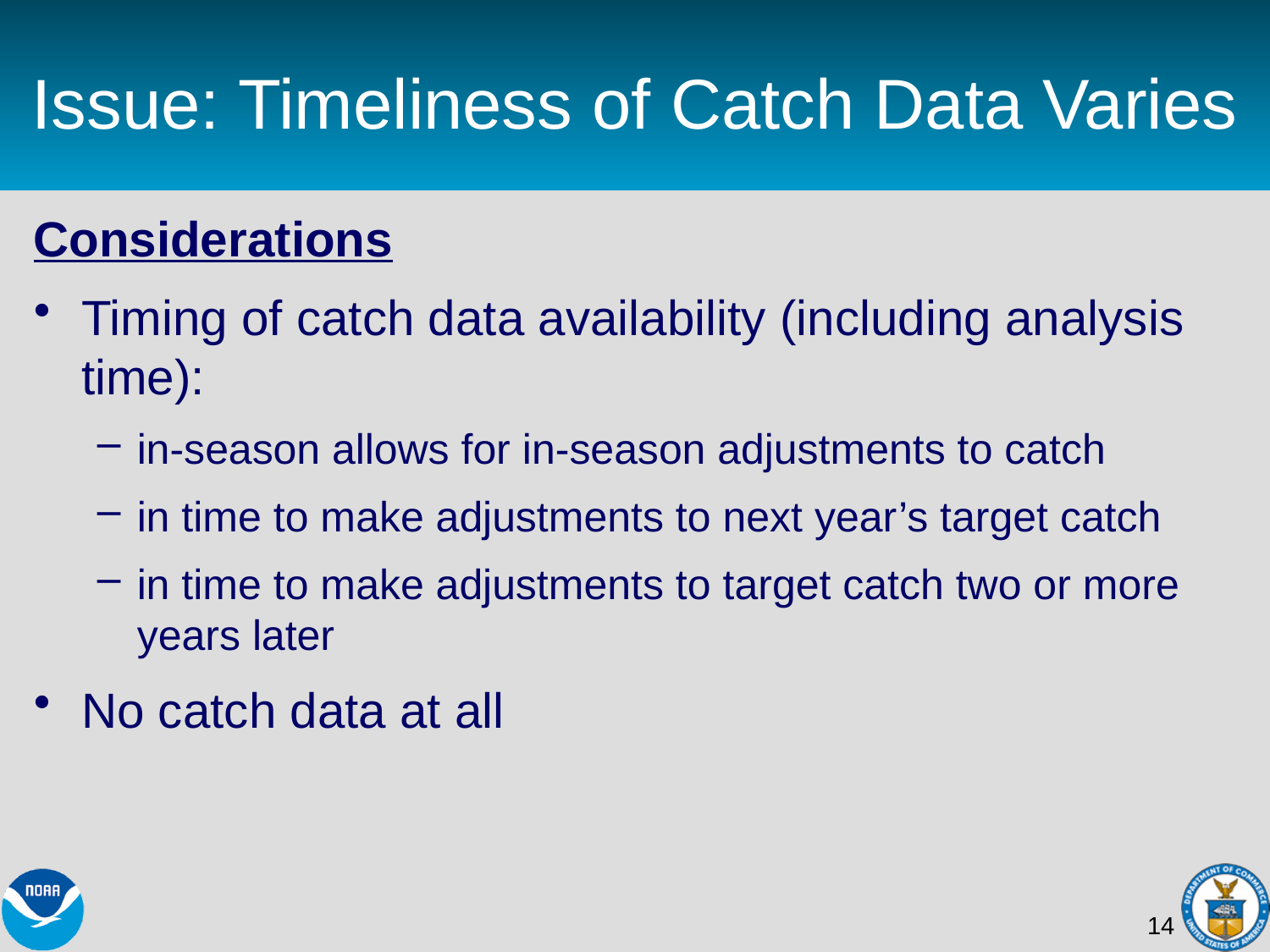

# Issue: Timeliness of Catch Data Varies
Considerations
Timing of catch data availability (including analysis time):
in-season allows for in-season adjustments to catch
in time to make adjustments to next year’s target catch
in time to make adjustments to target catch two or more years later
No catch data at all